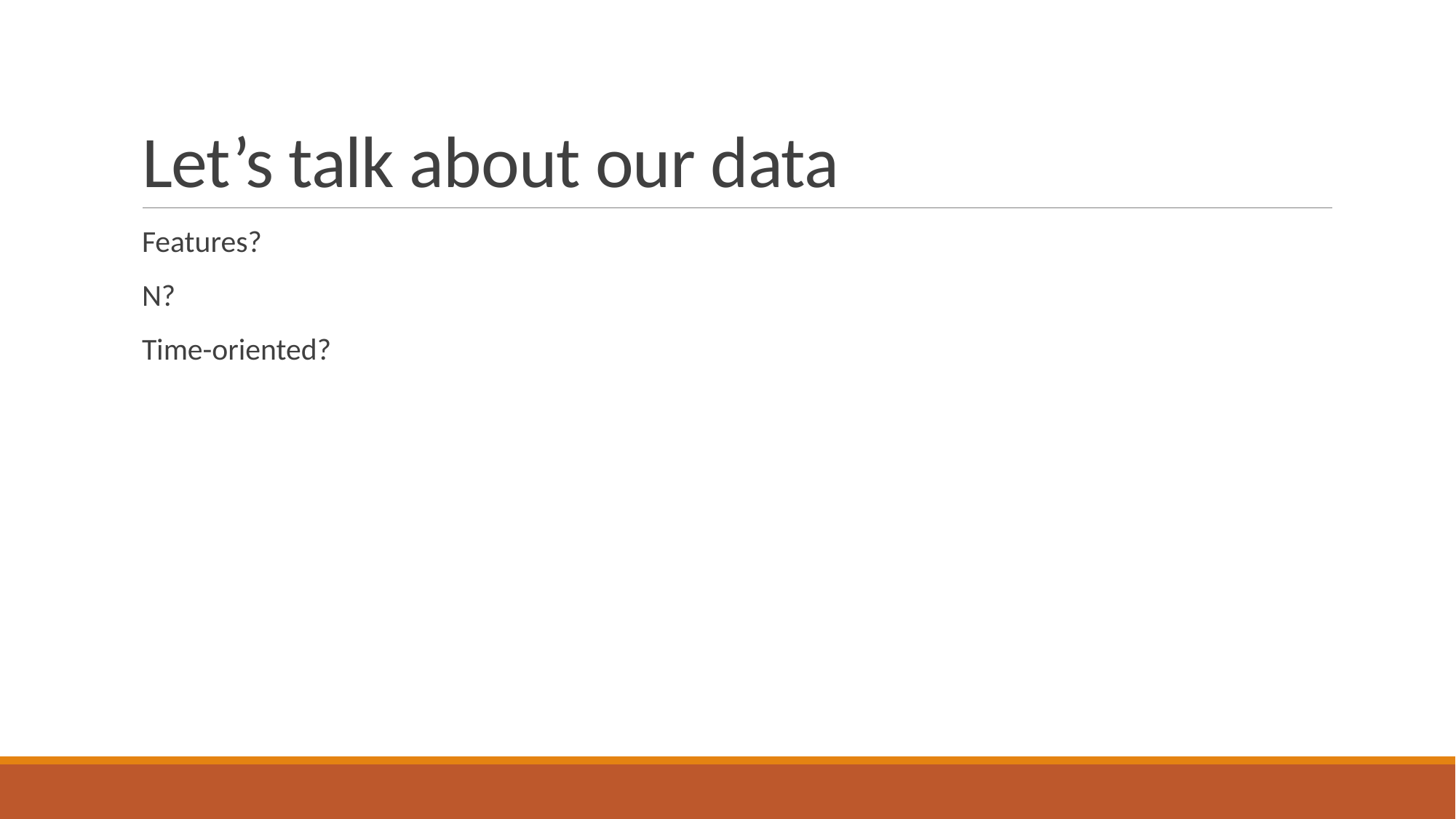

# Let’s talk about our data
Features?
N?
Time-oriented?